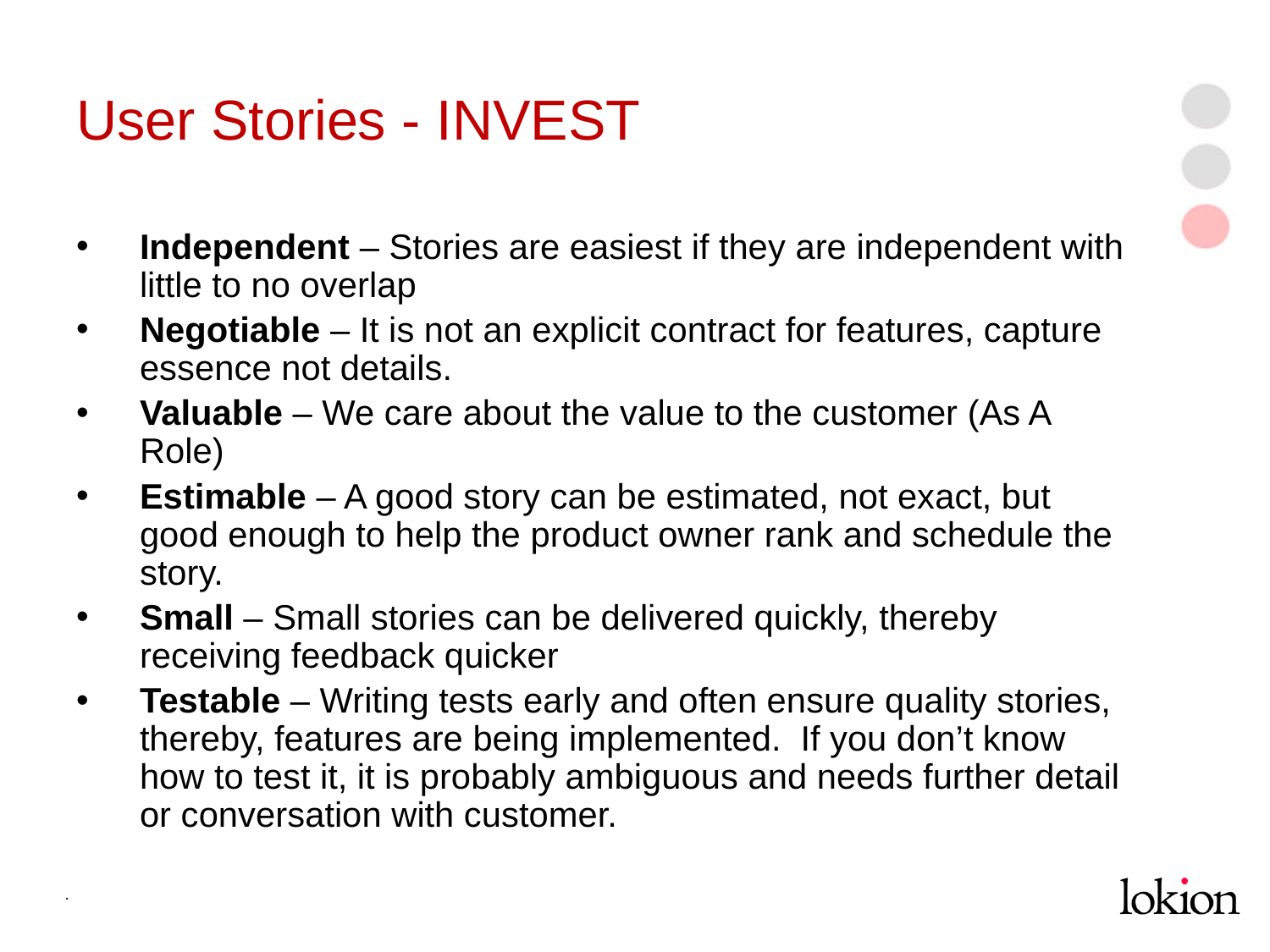

# User Stories - INVEST
Independent – Stories are easiest if they are independent with little to no overlap
Negotiable – It is not an explicit contract for features, capture essence not details.
Valuable – We care about the value to the customer (As A Role)
Estimable – A good story can be estimated, not exact, but good enough to help the product owner rank and schedule the story.
Small – Small stories can be delivered quickly, thereby receiving feedback quicker
Testable – Writing tests early and often ensure quality stories, thereby, features are being implemented.  If you don’t know how to test it, it is probably ambiguous and needs further detail or conversation with customer.